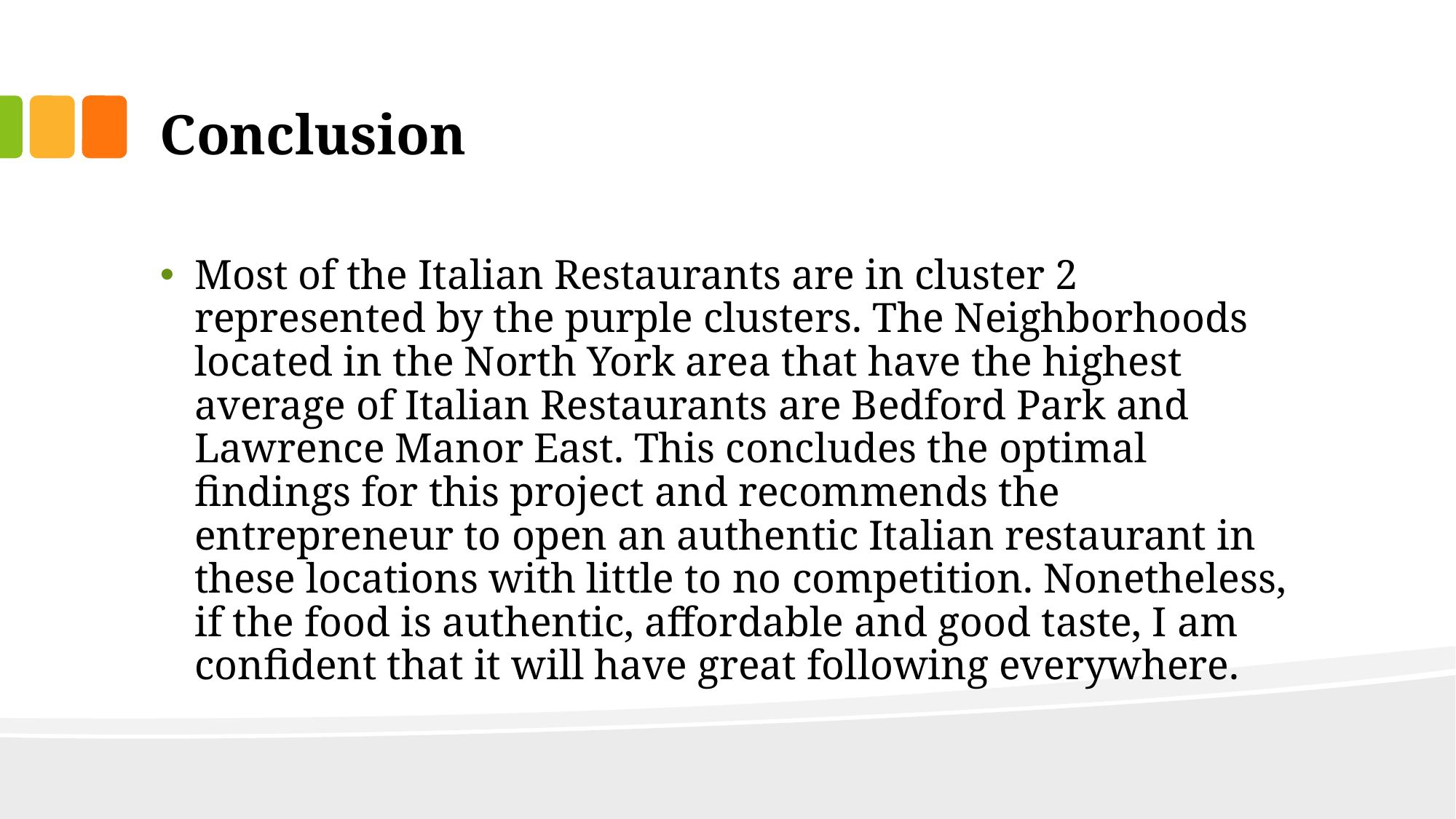

# Conclusion

Most of the Italian Restaurants are in cluster 2 represented by the purple clusters. The Neighborhoods located in the North York area that have the highest average of Italian Restaurants are Bedford Park and Lawrence Manor East. This concludes the optimal findings for this project and recommends the entrepreneur to open an authentic Italian restaurant in these locations with little to no competition. Nonetheless, if the food is authentic, affordable and good taste, I am confident that it will have great following everywhere.